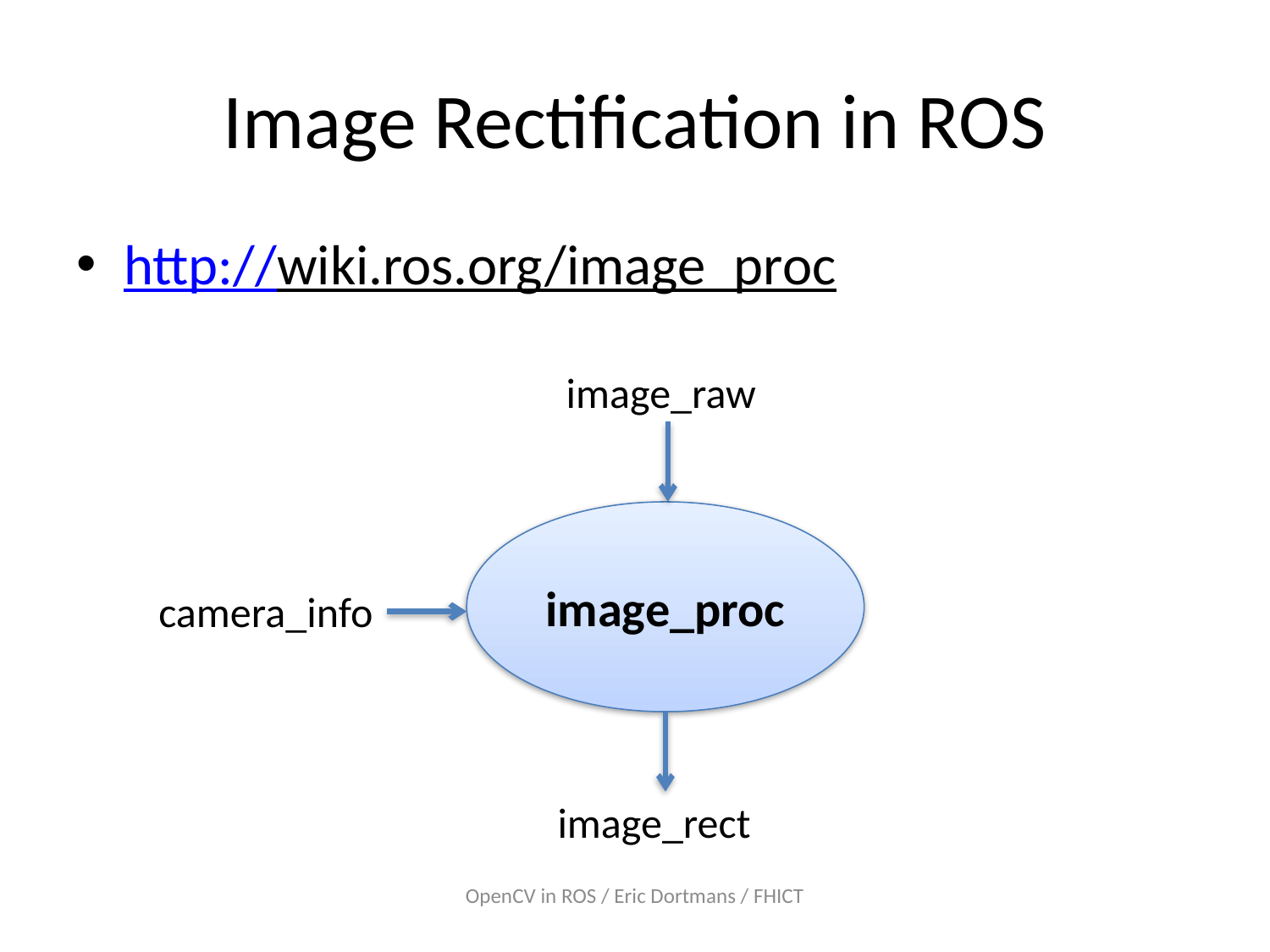

# Image Rectification in ROS
http://wiki.ros.org/image_proc
image_raw
image_proc
camera_info
image_rect
OpenCV in ROS / Eric Dortmans / FHICT